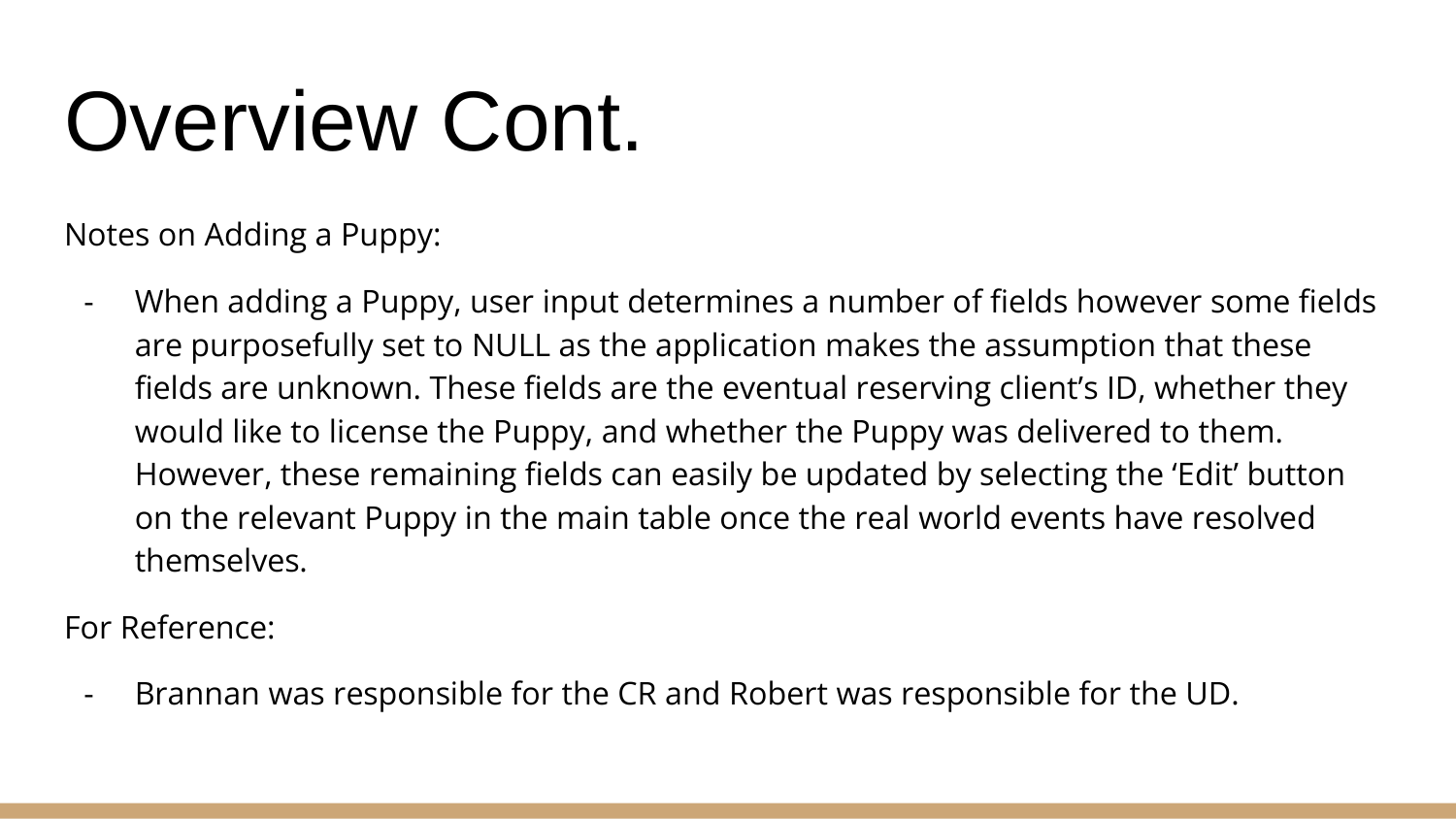

# Overview Cont.
Notes on Adding a Puppy:
When adding a Puppy, user input determines a number of fields however some fields are purposefully set to NULL as the application makes the assumption that these fields are unknown. These fields are the eventual reserving client’s ID, whether they would like to license the Puppy, and whether the Puppy was delivered to them. However, these remaining fields can easily be updated by selecting the ‘Edit’ button on the relevant Puppy in the main table once the real world events have resolved themselves.
For Reference:
Brannan was responsible for the CR and Robert was responsible for the UD.